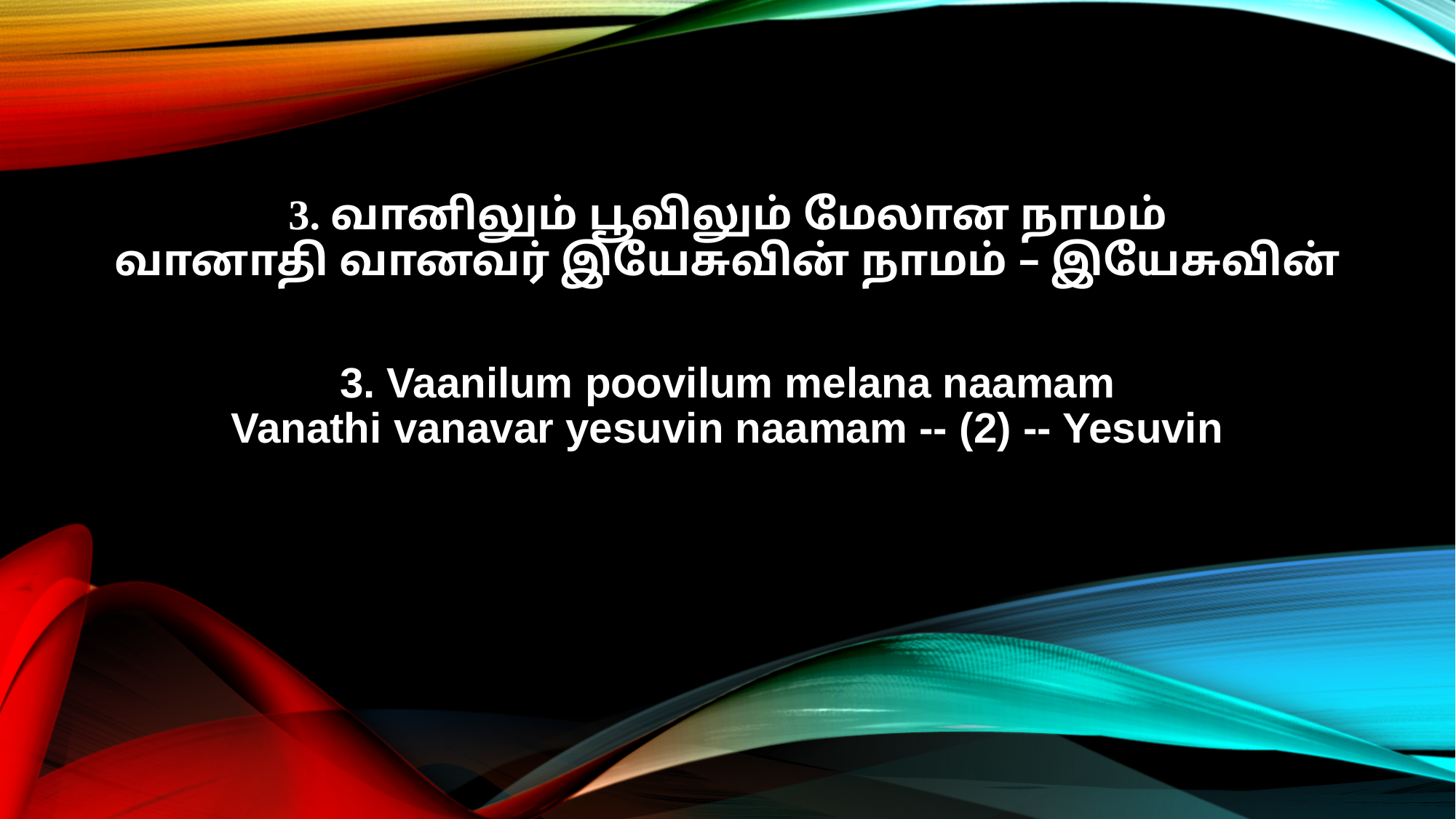

3. வானிலும் பூவிலும் மேலான நாமம்
வானாதி வானவர் இயேசுவின் நாமம் – இயேசுவின்

3. Vaanilum poovilum melana naamam
Vanathi vanavar yesuvin naamam -- (2) -- Yesuvin